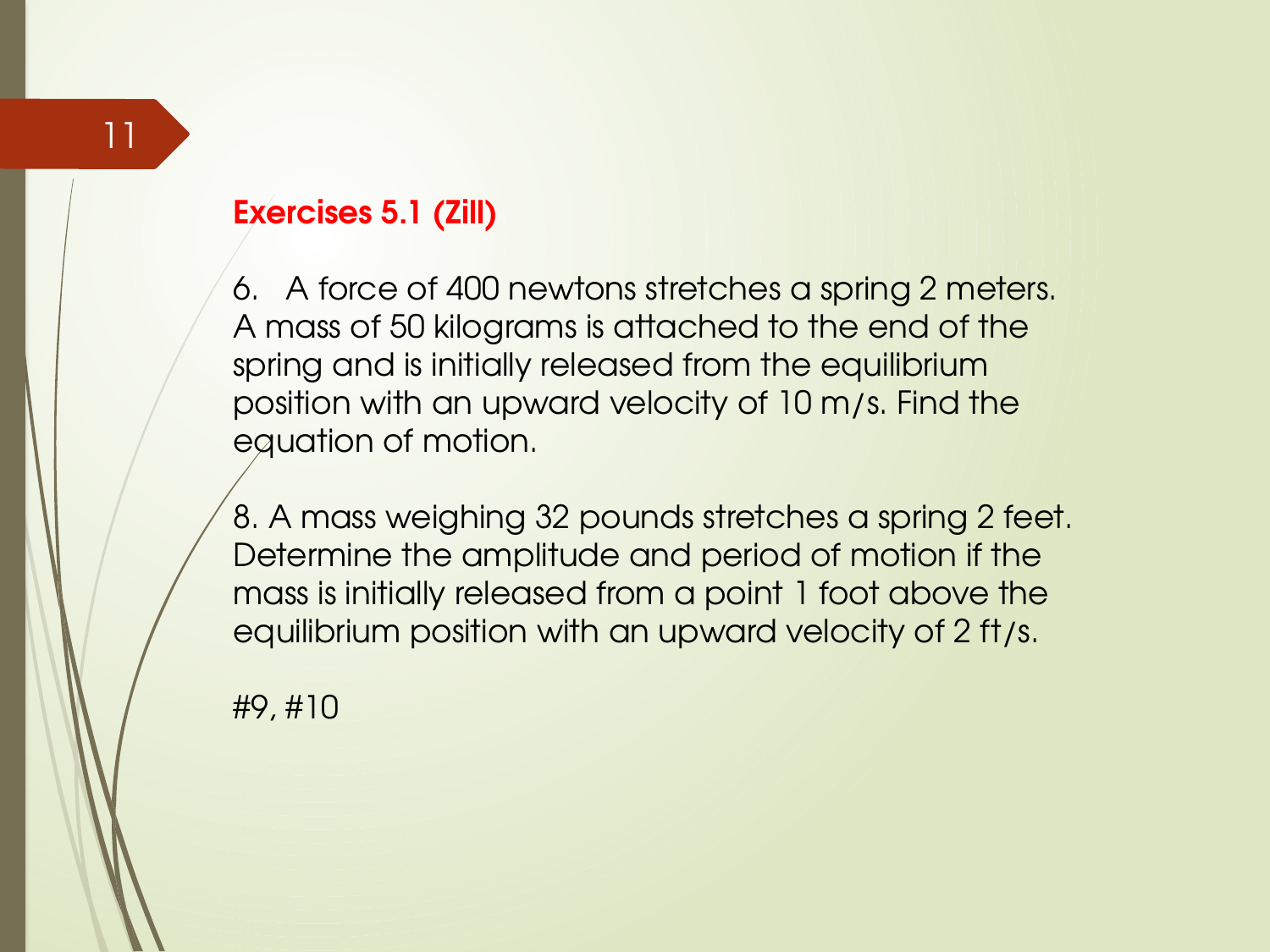

11
Exercises 5.1 (Zill)

6.   A force of 400 newtons stretches a spring 2 meters.
A mass of 50 kilograms is attached to the end of the
spring and is initially released from the equilibrium
position with an upward velocity of 10 m/s. Find the
equation of motion.

8. A mass weighing 32 pounds stretches a spring 2 feet.
Determine the amplitude and period of motion if the
mass is initially released from a point 1 foot above the
equilibrium position with an upward velocity of 2 ft/s.

#9, #10